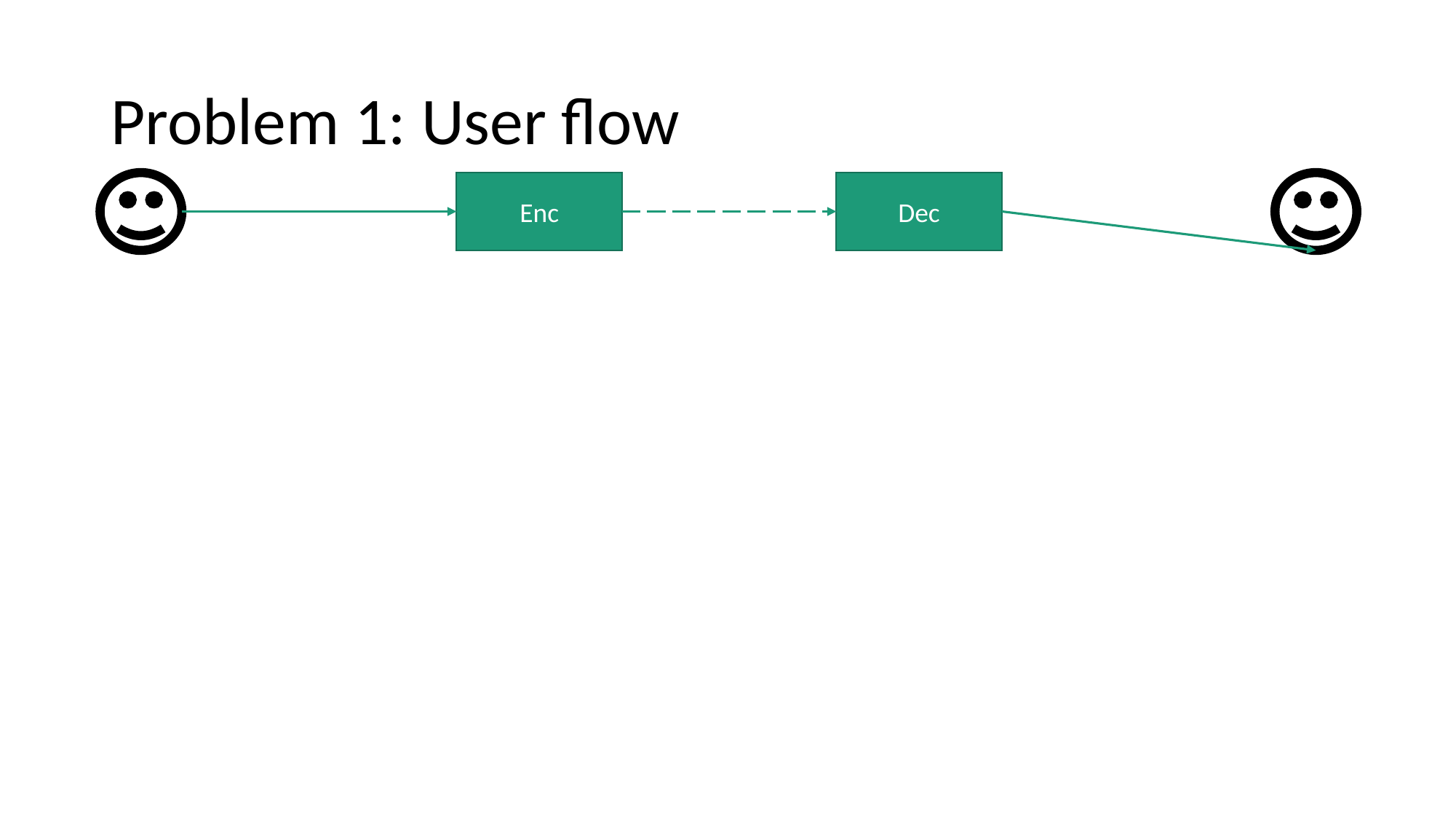

# Problem 1: User flow
Dec
Enc